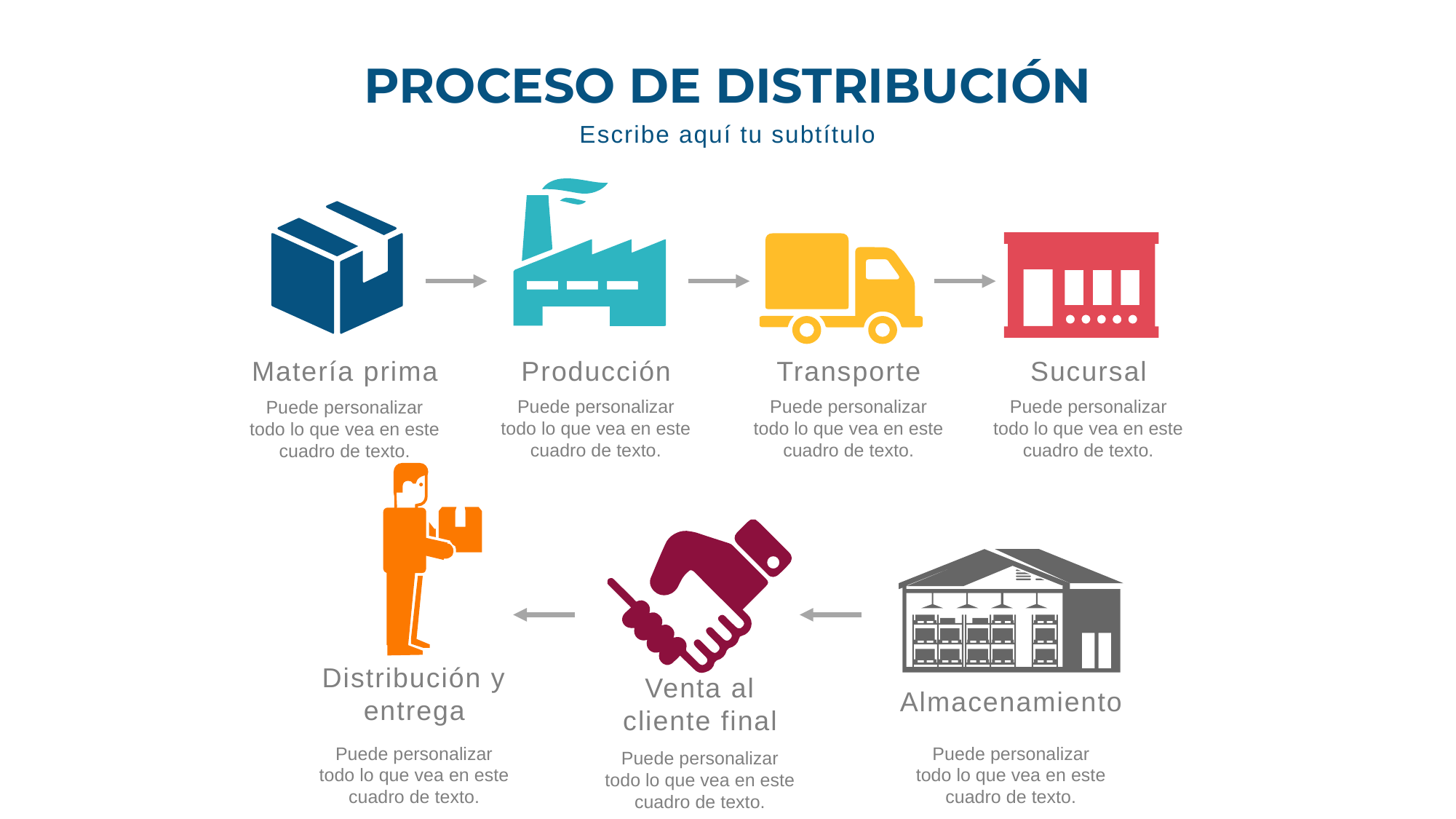

PROCESO DE DISTRIBUCIÓN
Escribe aquí tu subtítulo

Transporte
Sucursal
Producción
Matería prima
Puede personalizar todo lo que vea en este cuadro de texto.
Puede personalizar todo lo que vea en este cuadro de texto.
Puede personalizar todo lo que vea en este cuadro de texto.
Puede personalizar todo lo que vea en este cuadro de texto.

Distribución y entrega
Venta al cliente final
Almacenamiento
Puede personalizar todo lo que vea en este cuadro de texto.
Puede personalizar todo lo que vea en este cuadro de texto.
Puede personalizar todo lo que vea en este cuadro de texto.